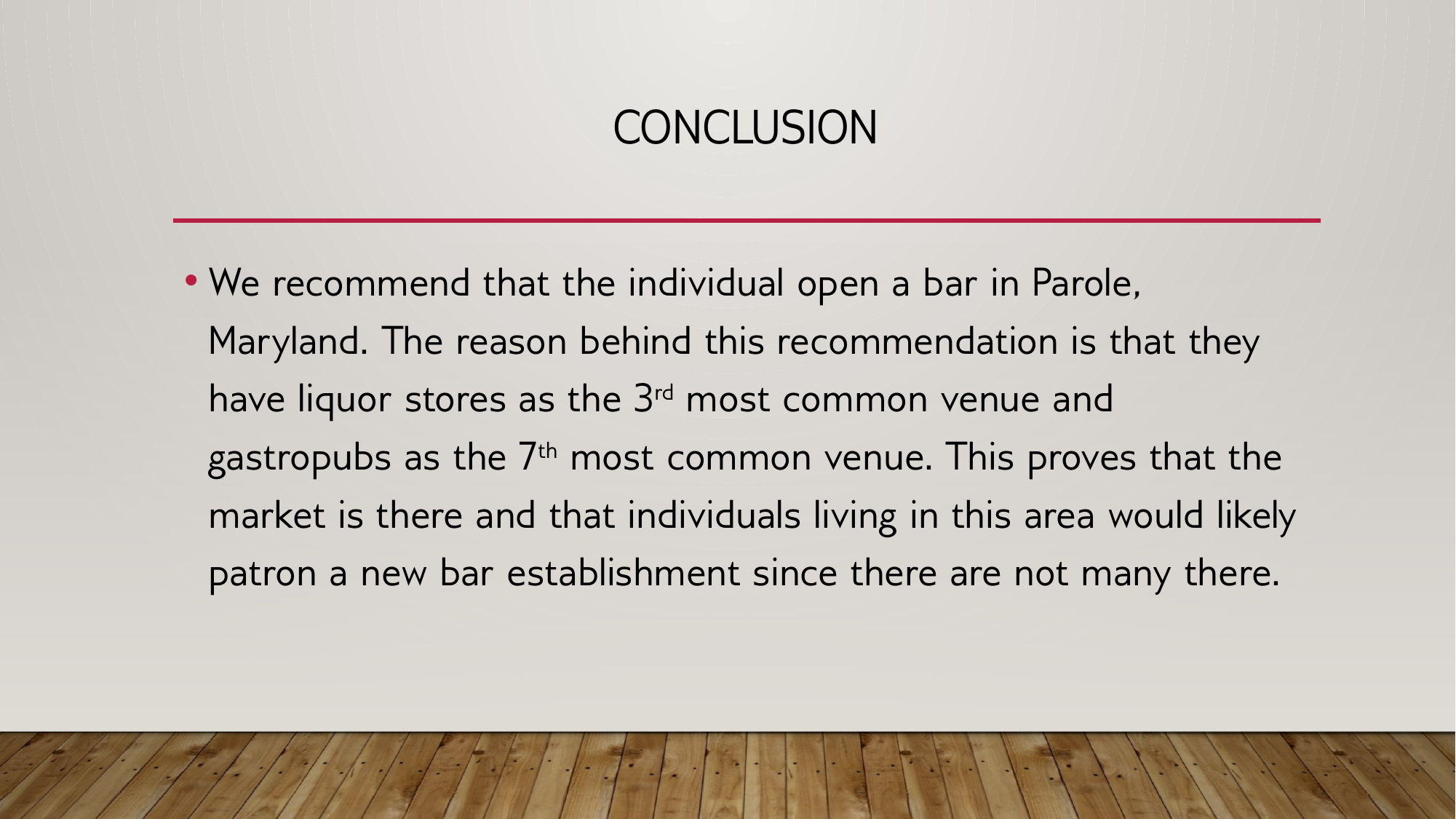

# Conclusion
We recommend that the individual open a bar in Parole, Maryland. The reason behind this recommendation is that they have liquor stores as the 3rd most common venue and gastropubs as the 7th most common venue. This proves that the market is there and that individuals living in this area would likely patron a new bar establishment since there are not many there.